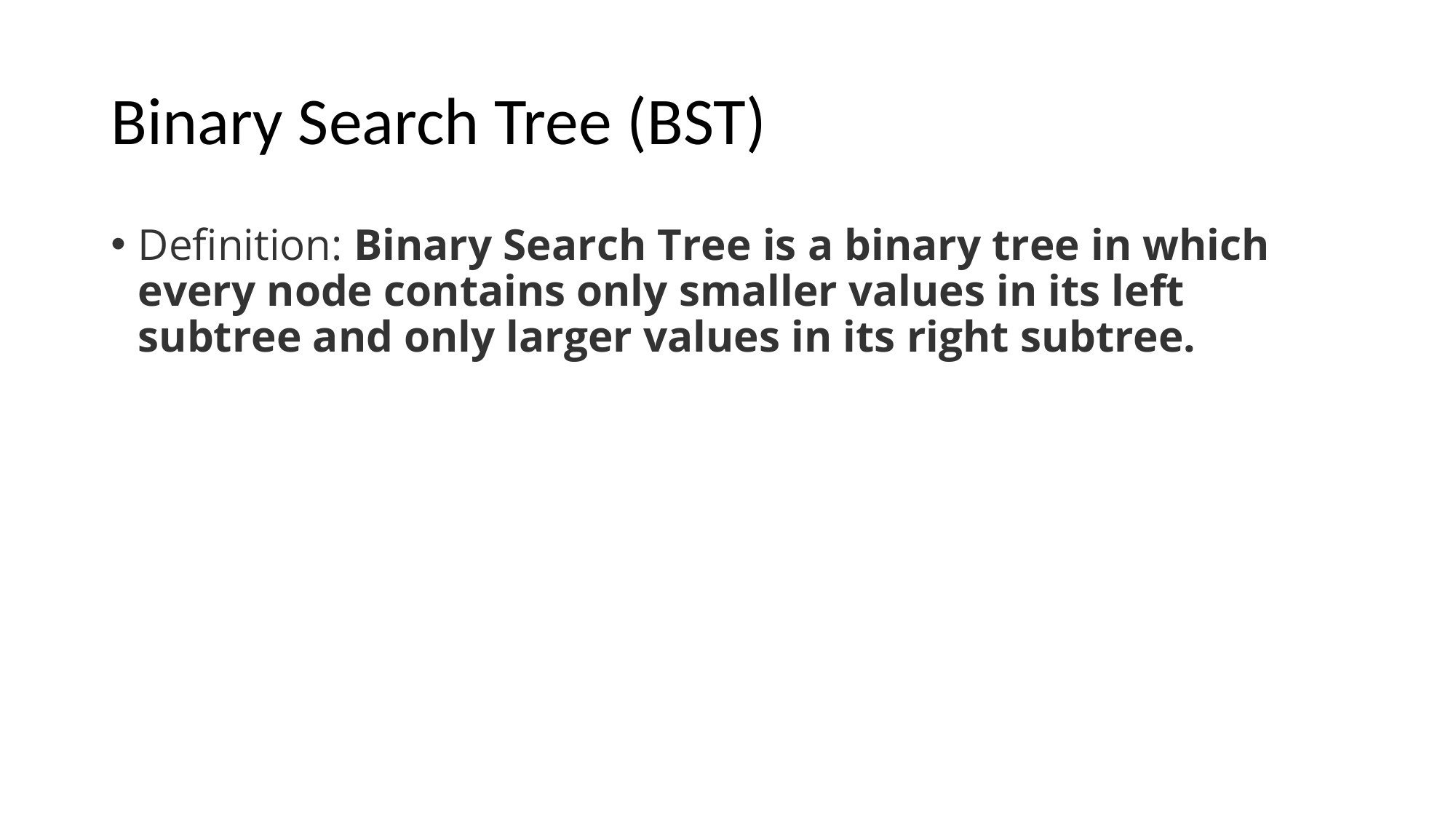

# Binary Search Tree (BST)
Definition: Binary Search Tree is a binary tree in which every node contains only smaller values in its left subtree and only larger values in its right subtree.